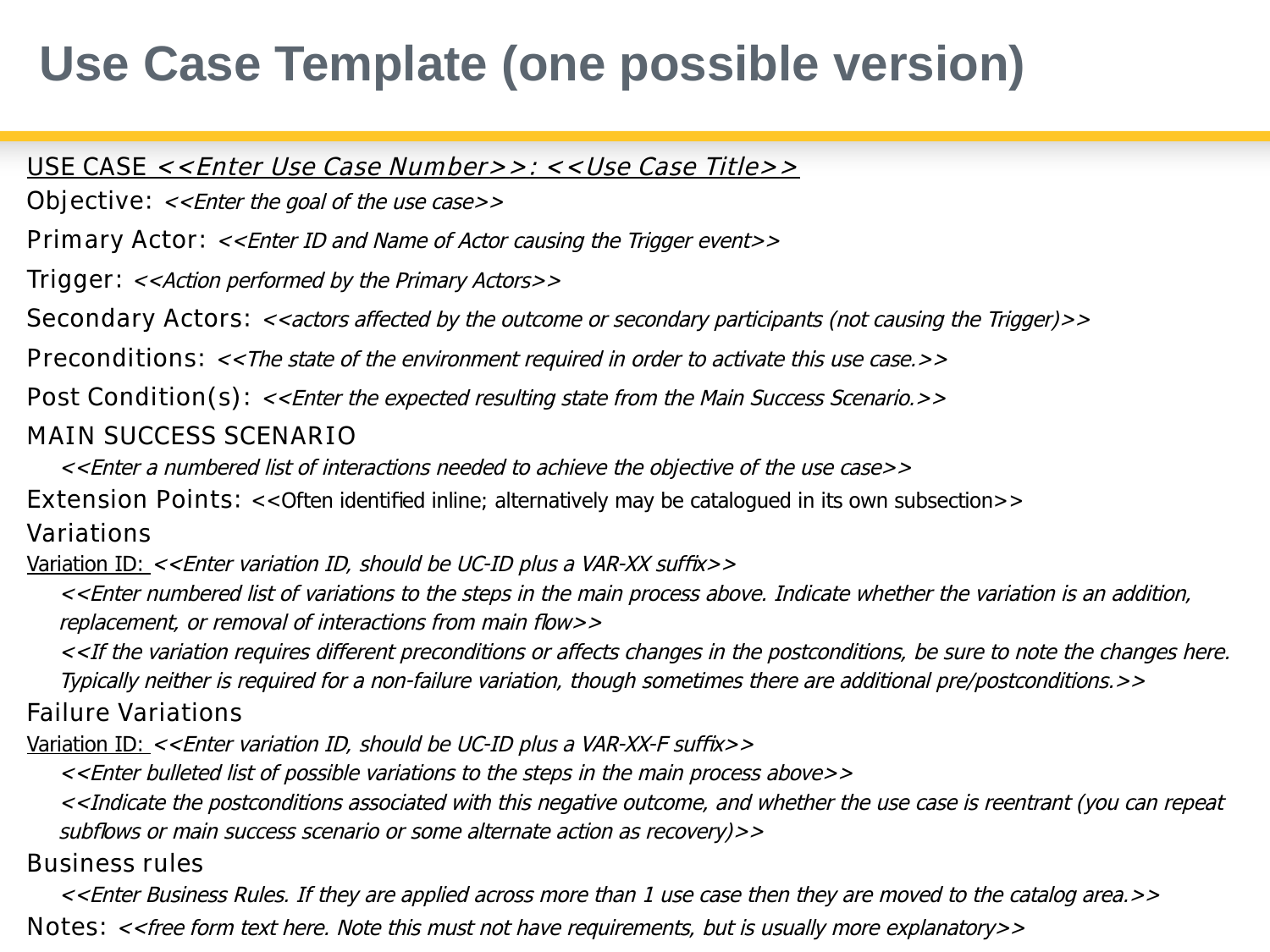

# Use Case Template (one possible version)
USE CASE <<Enter Use Case Number>>: <<Use Case Title>>
Objective: <<Enter the goal of the use case>>
Primary Actor: <<Enter ID and Name of Actor causing the Trigger event>>
Trigger: <<Action performed by the Primary Actors>>
Secondary Actors: <<actors affected by the outcome or secondary participants (not causing the Trigger)>>
Preconditions: <<The state of the environment required in order to activate this use case.>>
Post Condition(s): <<Enter the expected resulting state from the Main Success Scenario.>>
MAIN SUCCESS SCENARIO
<<Enter a numbered list of interactions needed to achieve the objective of the use case>>
Extension Points: <<Often identified inline; alternatively may be catalogued in its own subsection>>
Variations
Variation ID: <<Enter variation ID, should be UC-ID plus a VAR-XX suffix>>
<<Enter numbered list of variations to the steps in the main process above. Indicate whether the variation is an addition, replacement, or removal of interactions from main flow>>
<<If the variation requires different preconditions or affects changes in the postconditions, be sure to note the changes here. Typically neither is required for a non-failure variation, though sometimes there are additional pre/postconditions.>>
Failure Variations
Variation ID: <<Enter variation ID, should be UC-ID plus a VAR-XX-F suffix>>
<<Enter bulleted list of possible variations to the steps in the main process above>>
<<Indicate the postconditions associated with this negative outcome, and whether the use case is reentrant (you can repeat subflows or main success scenario or some alternate action as recovery)>>
Business rules
<<Enter Business Rules. If they are applied across more than 1 use case then they are moved to the catalog area.>>
Notes: <<free form text here. Note this must not have requirements, but is usually more explanatory>>